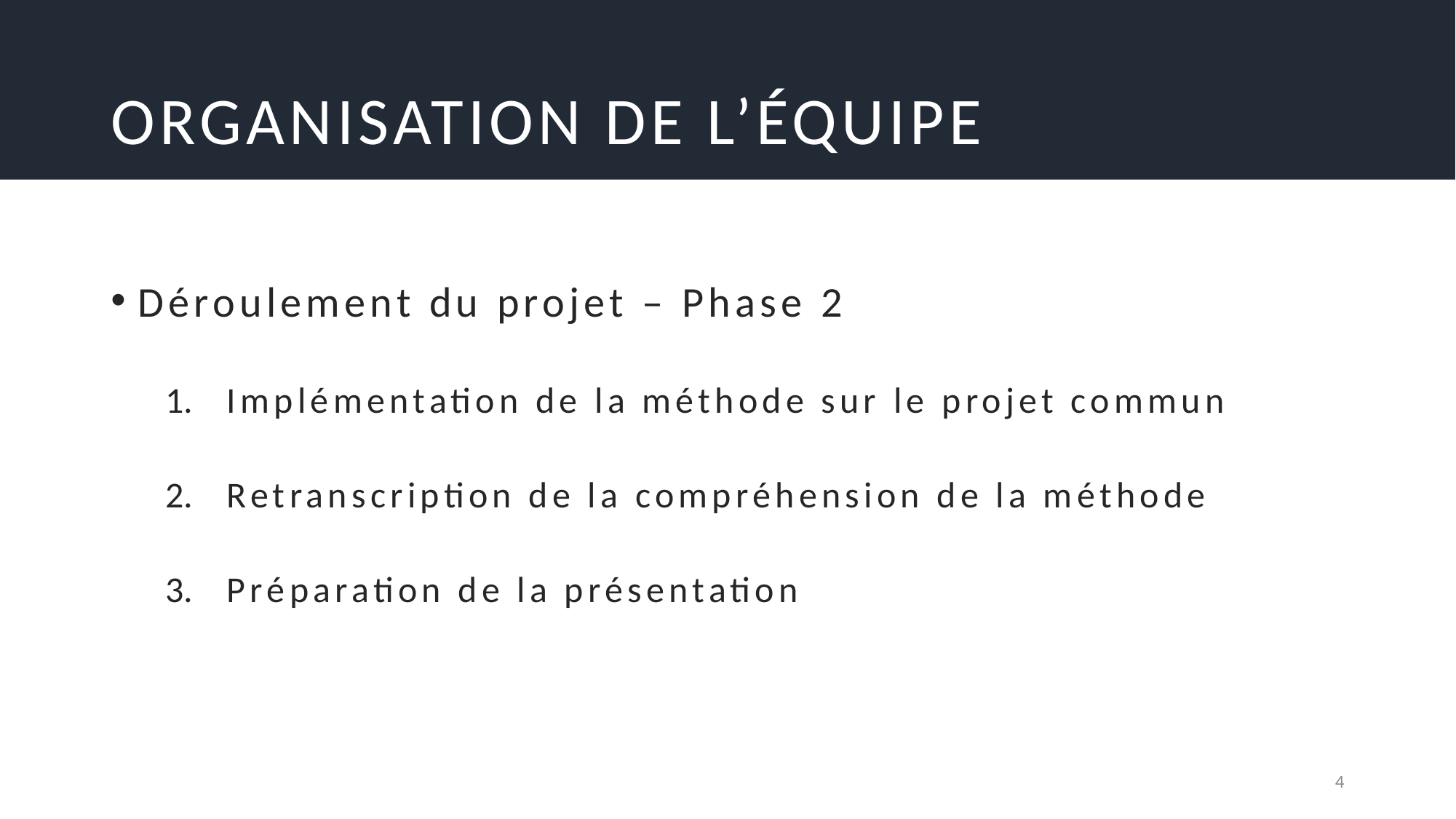

# ORGANISATION DE L’ÉQUIPE
Déroulement du projet – Phase 2
Implémentation de la méthode sur le projet commun
Retranscription de la compréhension de la méthode
Préparation de la présentation
4